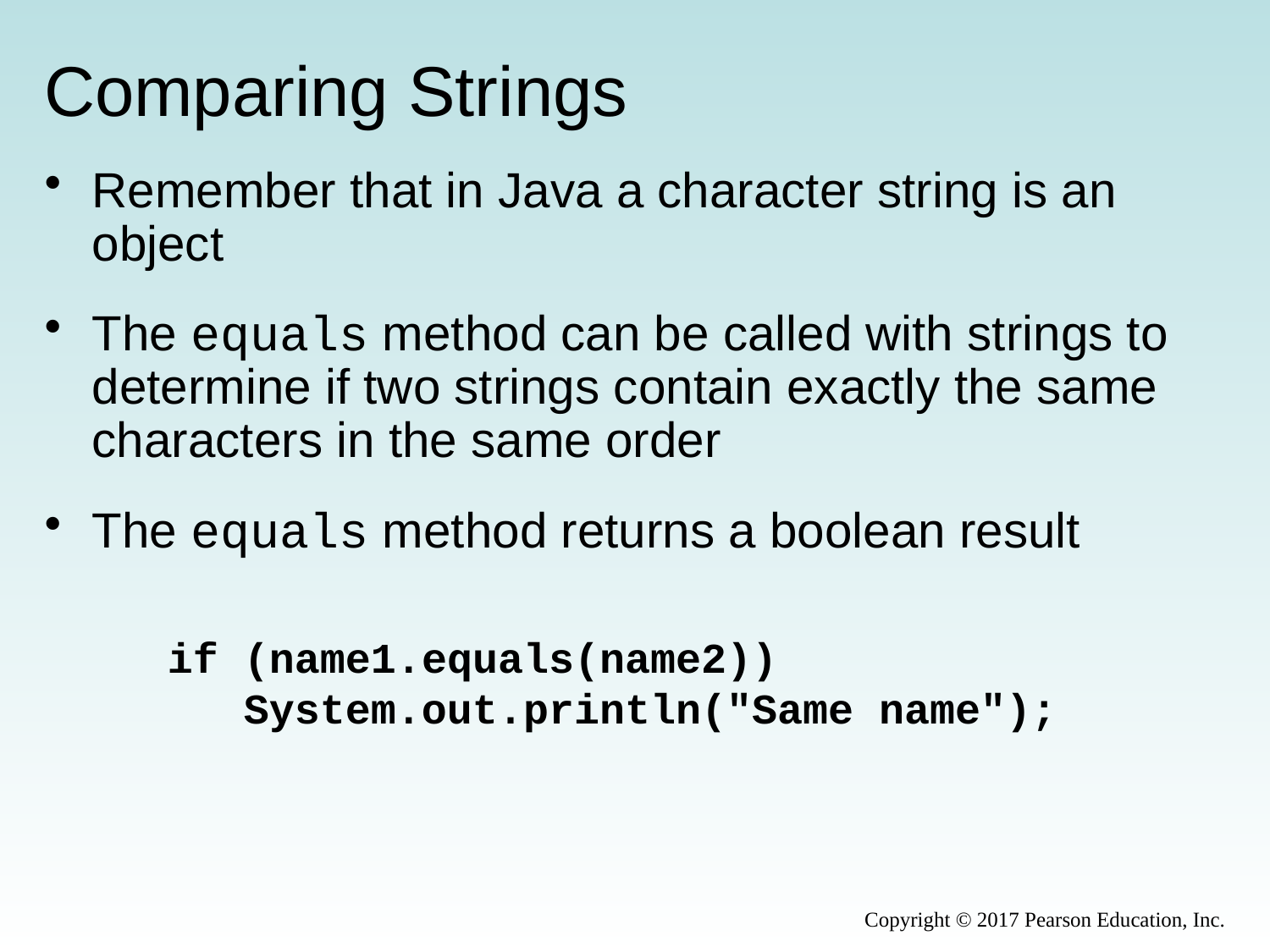

# Comparing Strings
Remember that in Java a character string is an object
The equals method can be called with strings to determine if two strings contain exactly the same characters in the same order
The equals method returns a boolean result
if (name1.equals(name2))
   System.out.println("Same name");
Copyright © 2017 Pearson Education, Inc.